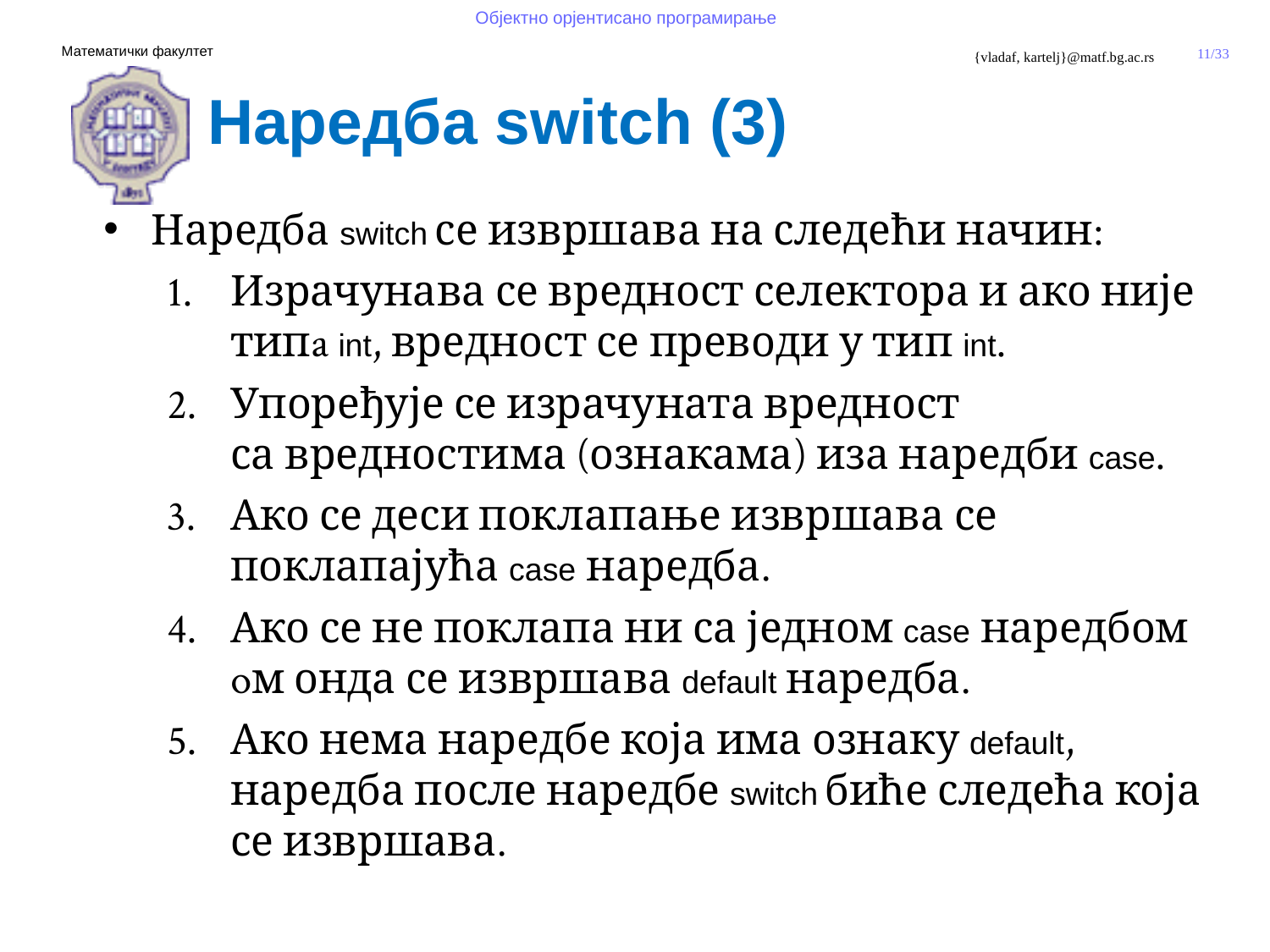

Наредба switch (3)

Наредба switch се извршава на следећи начин:
Израчунава се вредност селектора и ако није типa int, вредност се преводи у тип int.
Упоређује се израчуната вредност
са вредностима (ознакама) иза наредби case.
Ако се деси поклапање извршава се поклапајућа case наредба.
Ако се не поклапа ни са једном case наредбом oм онда се извршава default наредба.
Ако нема наредбе која има ознаку default, наредба после наредбе switch биће следећа која се извршава.